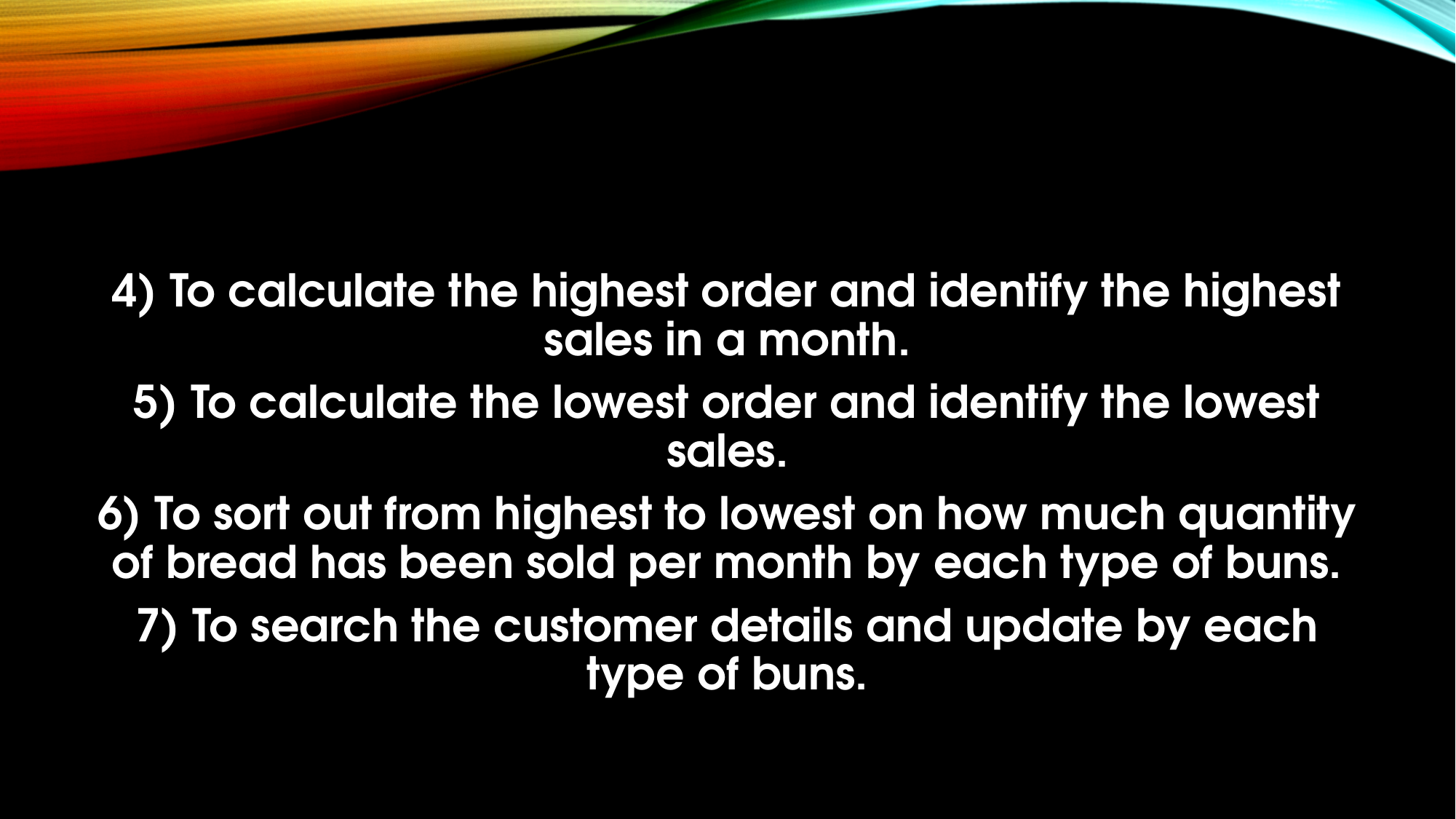

#
4) To calculate the highest order and identify the highest sales in a month.
5) To calculate the lowest order and identify the lowest sales.
6) To sort out from highest to lowest on how much quantity of bread has been sold per month by each type of buns.
7) To search the customer details and update by each type of buns.